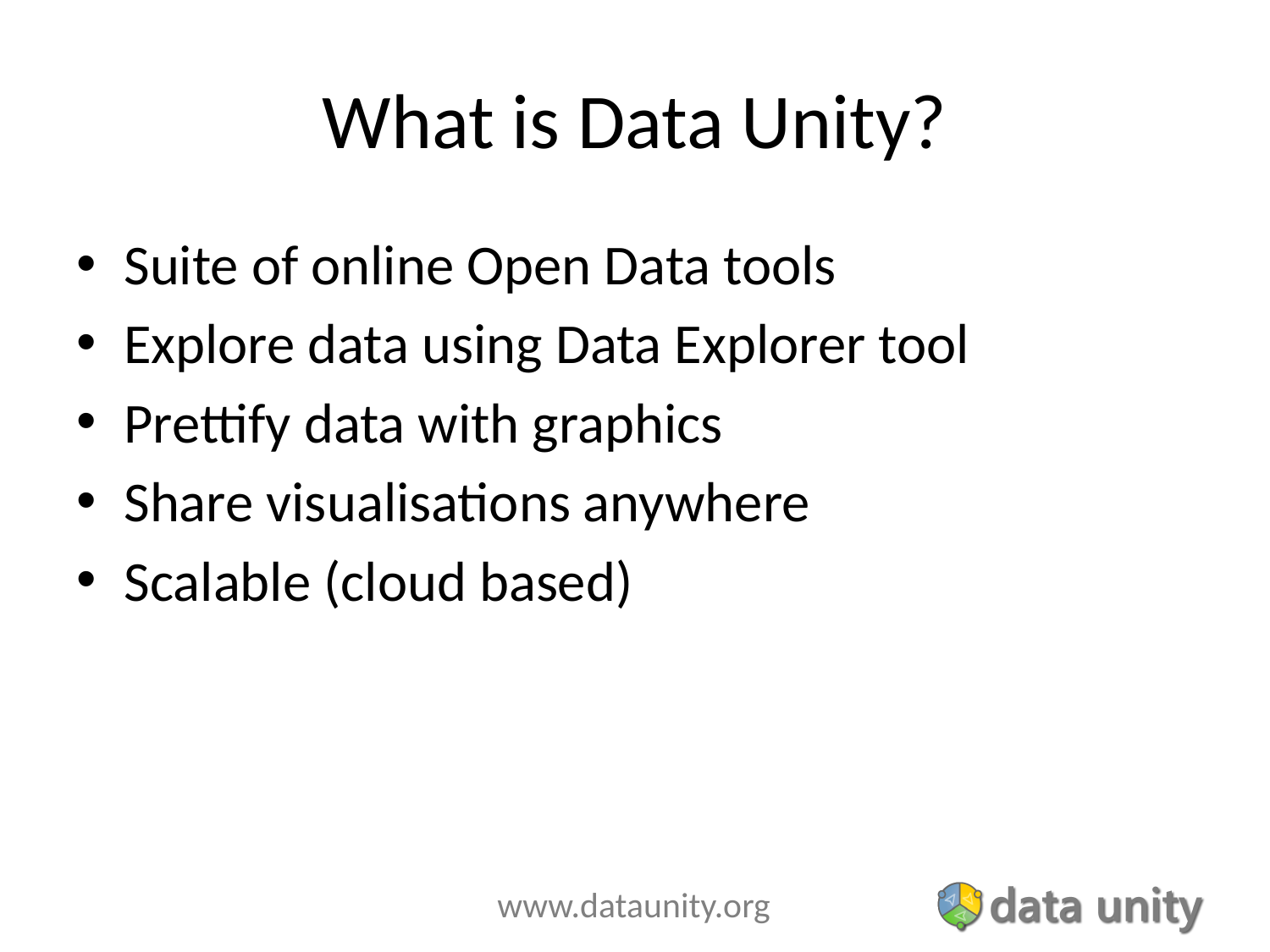

# What is Data Unity?
Suite of online Open Data tools
Explore data using Data Explorer tool
Prettify data with graphics
Share visualisations anywhere
Scalable (cloud based)